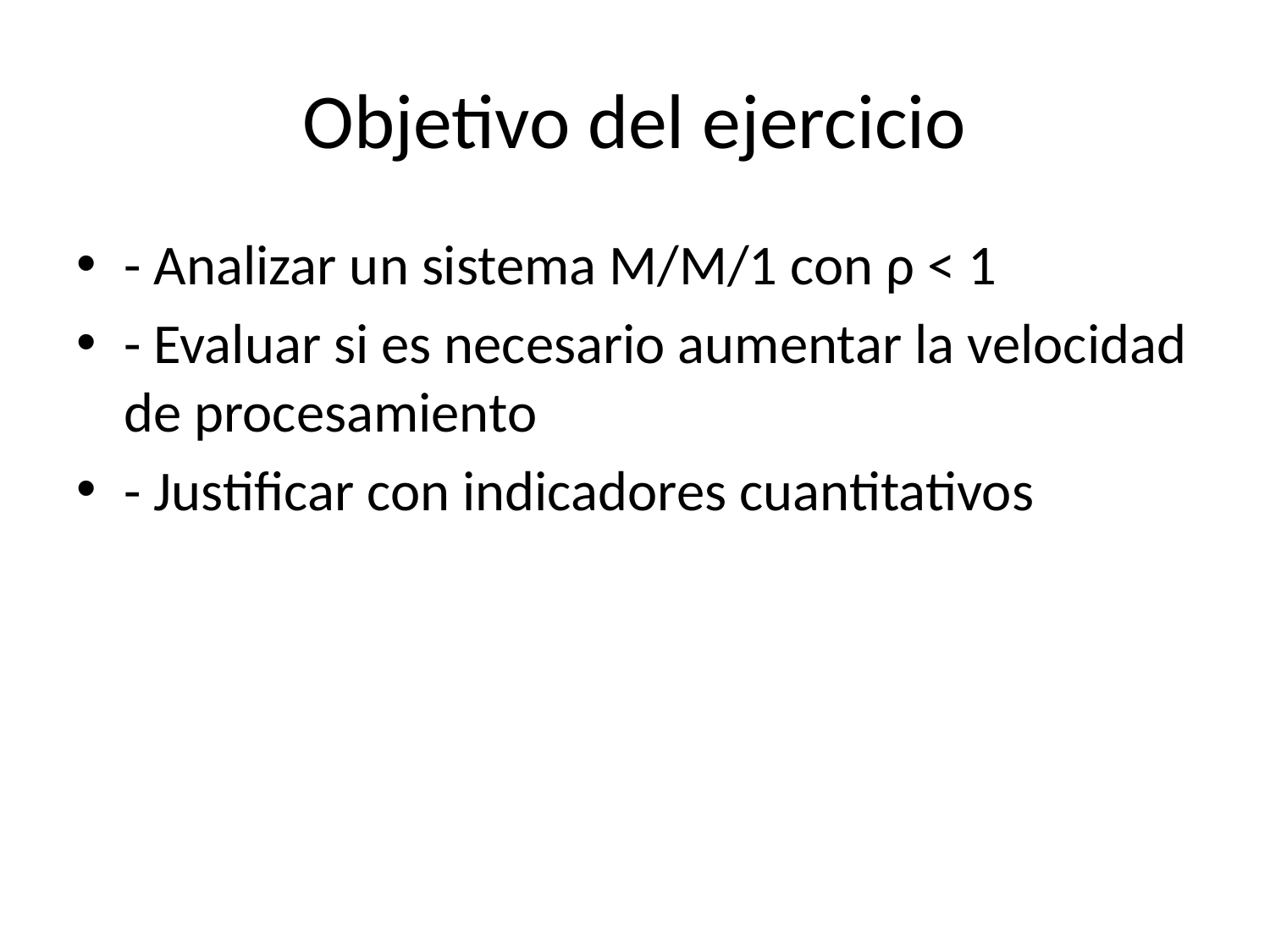

# Objetivo del ejercicio
- Analizar un sistema M/M/1 con ρ < 1
- Evaluar si es necesario aumentar la velocidad de procesamiento
- Justificar con indicadores cuantitativos